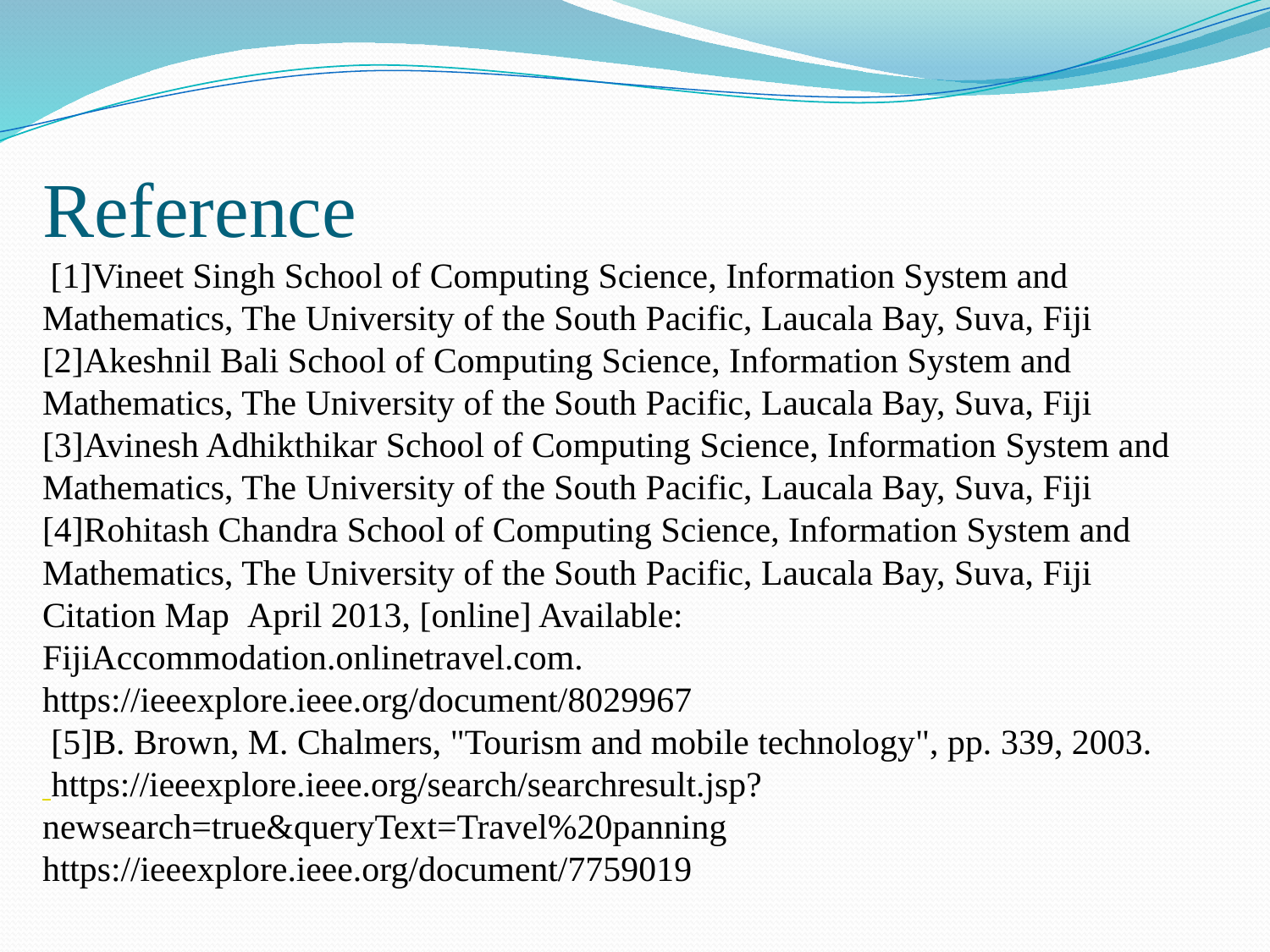

# Reference [1]Vineet Singh School of Computing Science, Information System and Mathematics, The University of the South Pacific, Laucala Bay, Suva, Fiji [2]Akeshnil Bali School of Computing Science, Information System and Mathematics, The University of the South Pacific, Laucala Bay, Suva, Fiji [3]Avinesh Adhikthikar School of Computing Science, Information System and Mathematics, The University of the South Pacific, Laucala Bay, Suva, Fiji [4]Rohitash Chandra School of Computing Science, Information System and Mathematics, The University of the South Pacific, Laucala Bay, Suva, Fiji  Citation Map  April 2013, [online] Available: FijiAccommodation.onlinetravel.com. https://ieeexplore.ieee.org/document/8029967  [5]B. Brown, M. Chalmers, "Tourism and mobile technology", pp. 339, 2003.   https://ieeexplore.ieee.org/search/searchresult.jsp?newsearch=true&queryText=Travel%20panning https://ieeexplore.ieee.org/document/7759019